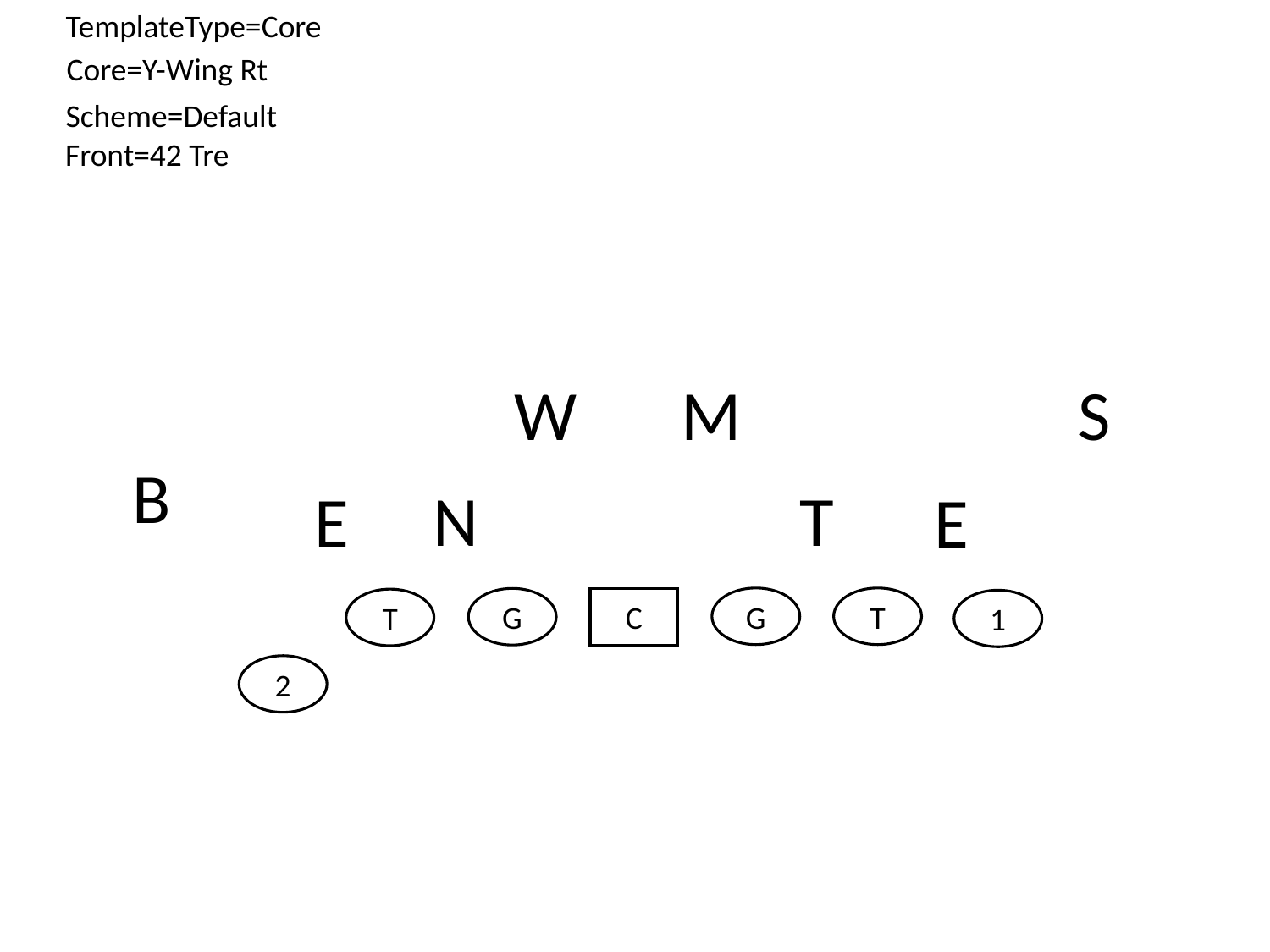

TemplateType=Core
Core=Y-Wing Rt
Scheme=Default
Front=42 Tre
W
M
S
B
N
T
E
E
G
T
G
C
T
1
2